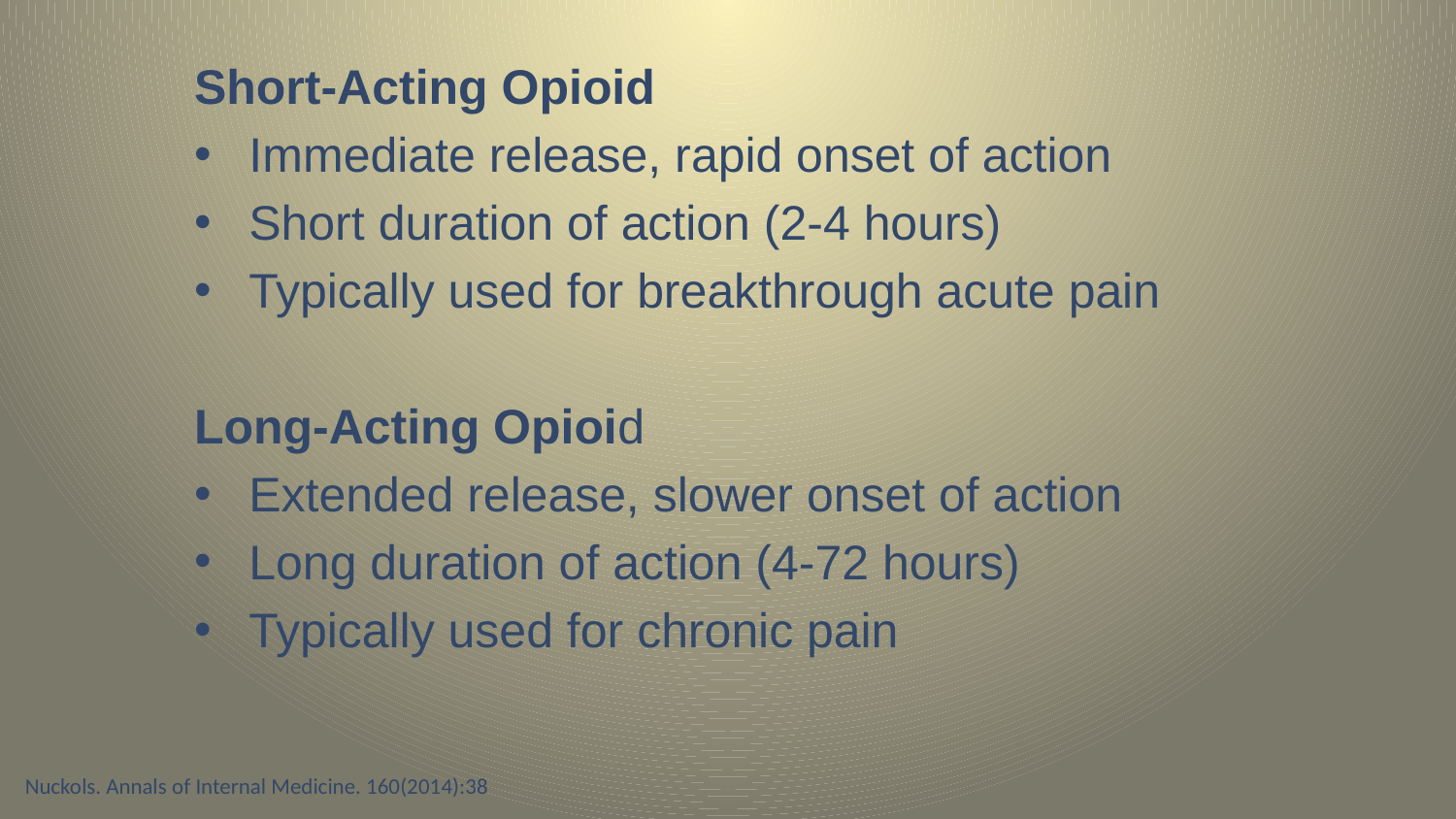

Short-Acting Opioid
Immediate release, rapid onset of action
Short duration of action (2-4 hours)
Typically used for breakthrough acute pain

Long-Acting Opioid
Extended release, slower onset of action
Long duration of action (4-72 hours)
Typically used for chronic pain
Nuckols. Annals of Internal Medicine. 160(2014):38